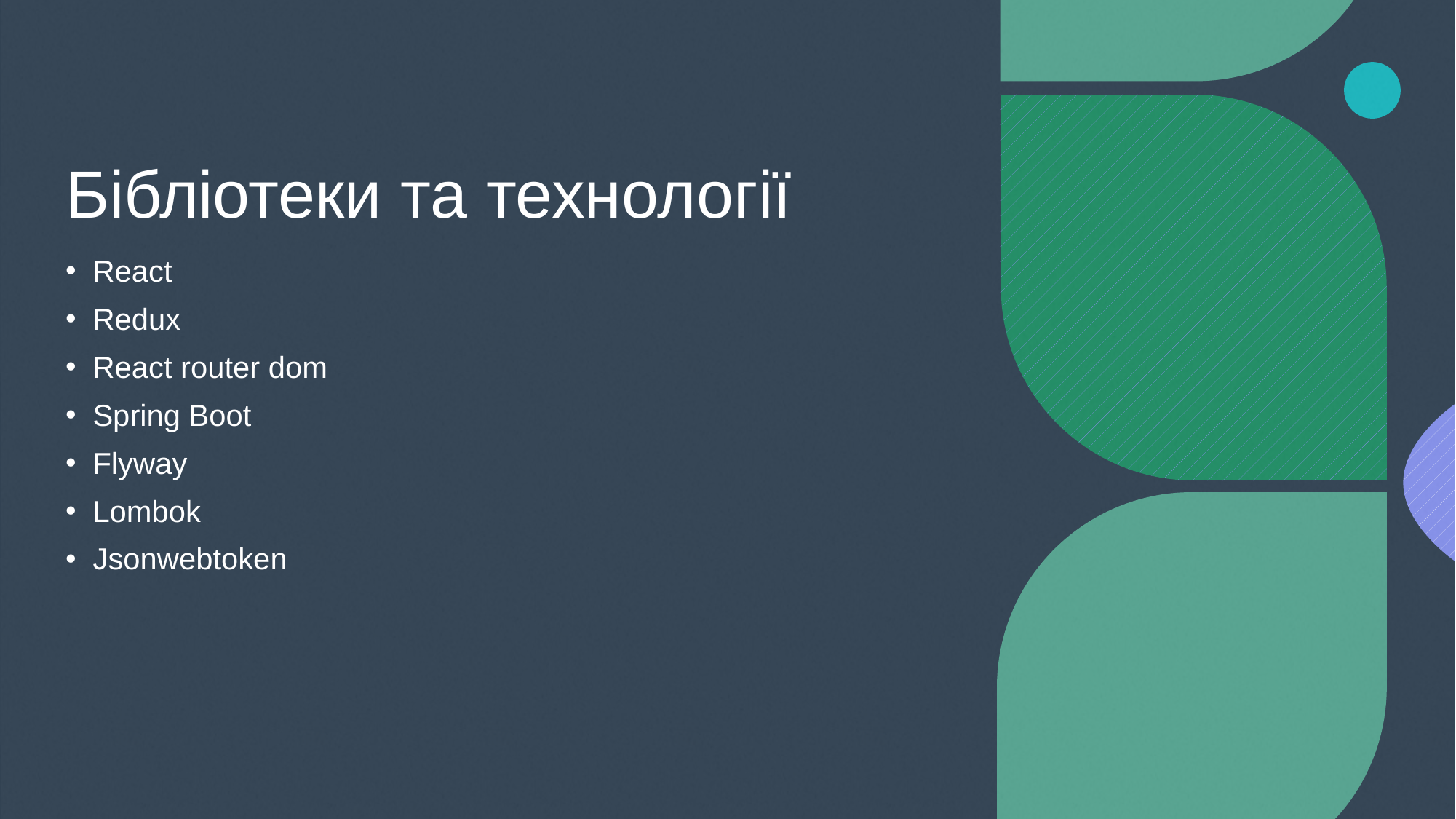

# Бібліотеки та технології
React
Redux
React router dom
Spring Boot
Flyway
Lombok
Jsonwebtoken